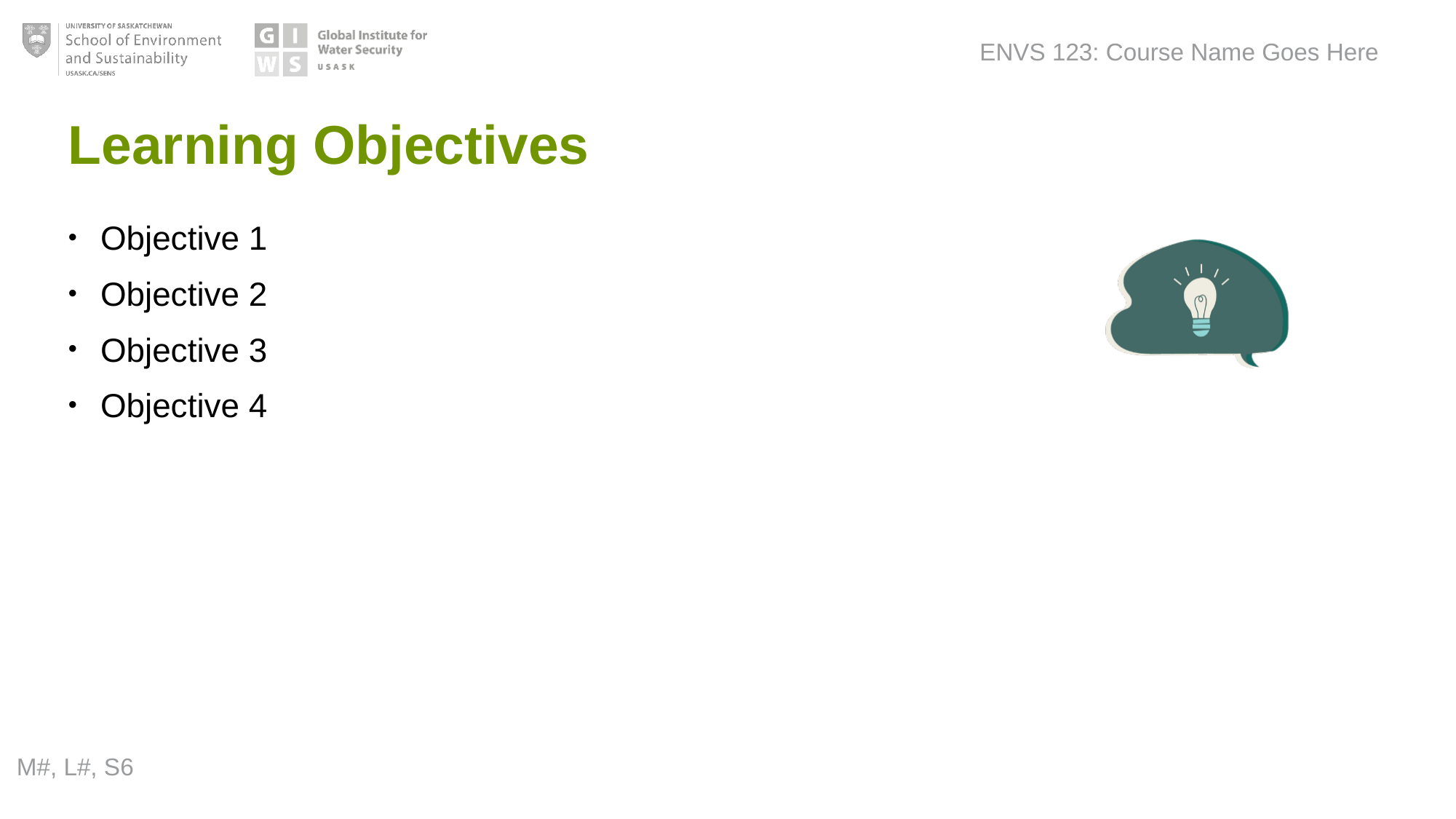

# Learning Objectives
Objective 1
Objective 2
Objective 3
Objective 4